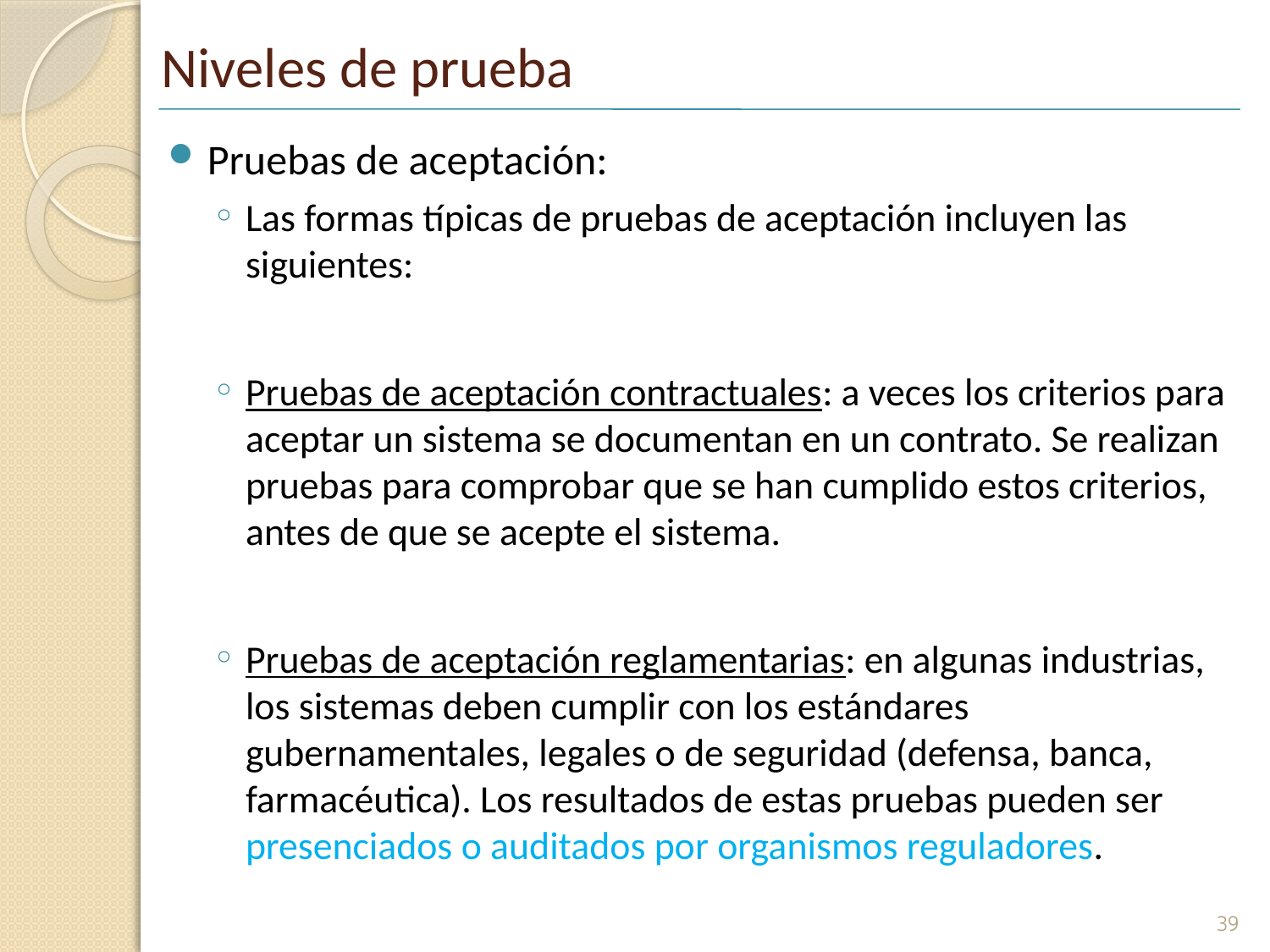

# Niveles de prueba
Pruebas de aceptación:
Las formas típicas de pruebas de aceptación incluyen las siguientes:

Pruebas de aceptación contractuales: a veces los criterios para aceptar un sistema se documentan en un contrato. Se realizan pruebas para comprobar que se han cumplido estos criterios, antes de que se acepte el sistema.

Pruebas de aceptación reglamentarias: en algunas industrias, los sistemas deben cumplir con los estándares gubernamentales, legales o de seguridad (defensa, banca, farmacéutica). Los resultados de estas pruebas pueden ser presenciados o auditados por organismos reguladores.
39